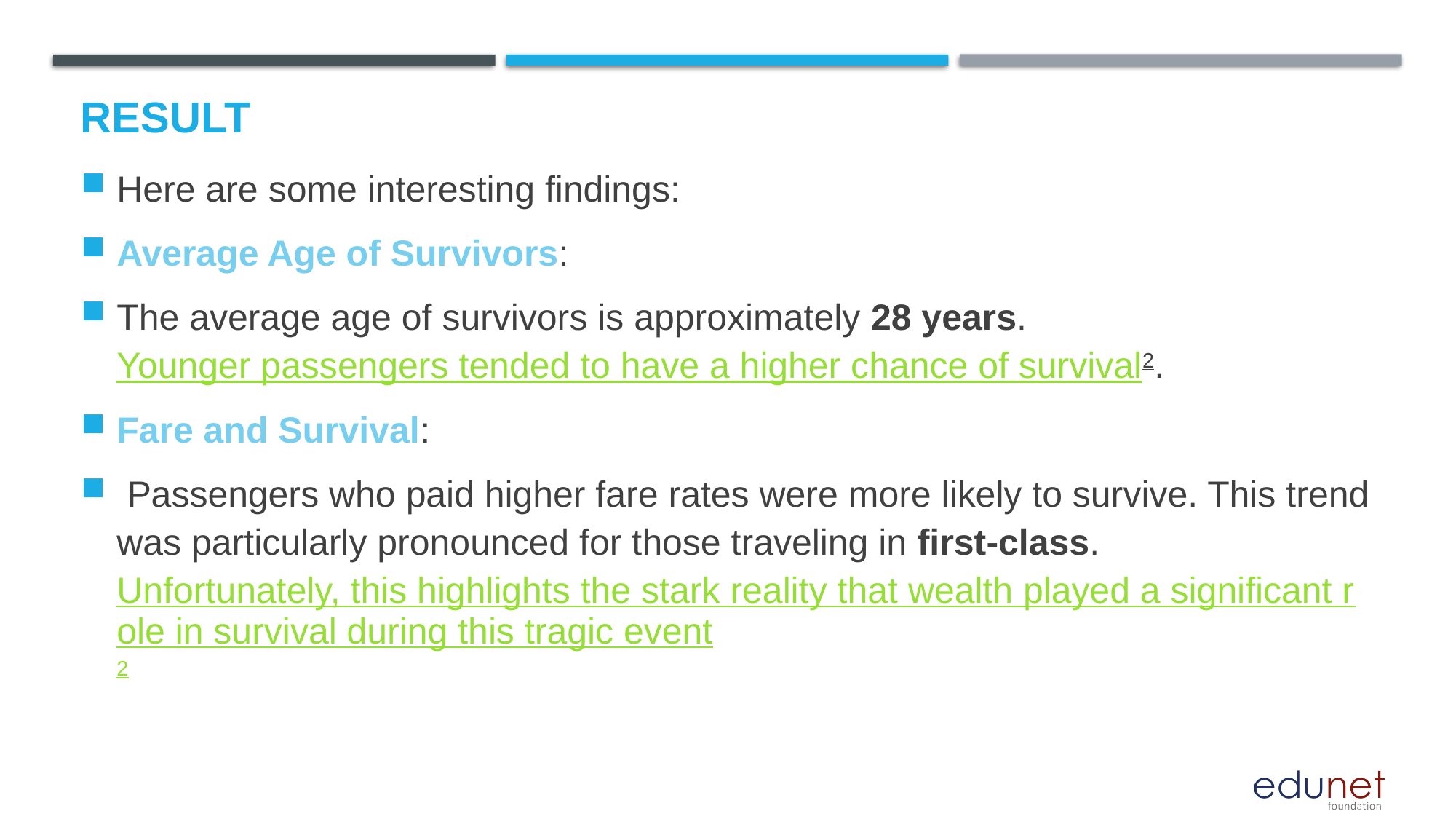

# Result
Here are some interesting findings:
Average Age of Survivors:
The average age of survivors is approximately 28 years. Younger passengers tended to have a higher chance of survival2.
Fare and Survival:
 Passengers who paid higher fare rates were more likely to survive. This trend was particularly pronounced for those traveling in first-class. Unfortunately, this highlights the stark reality that wealth played a significant role in survival during this tragic event2